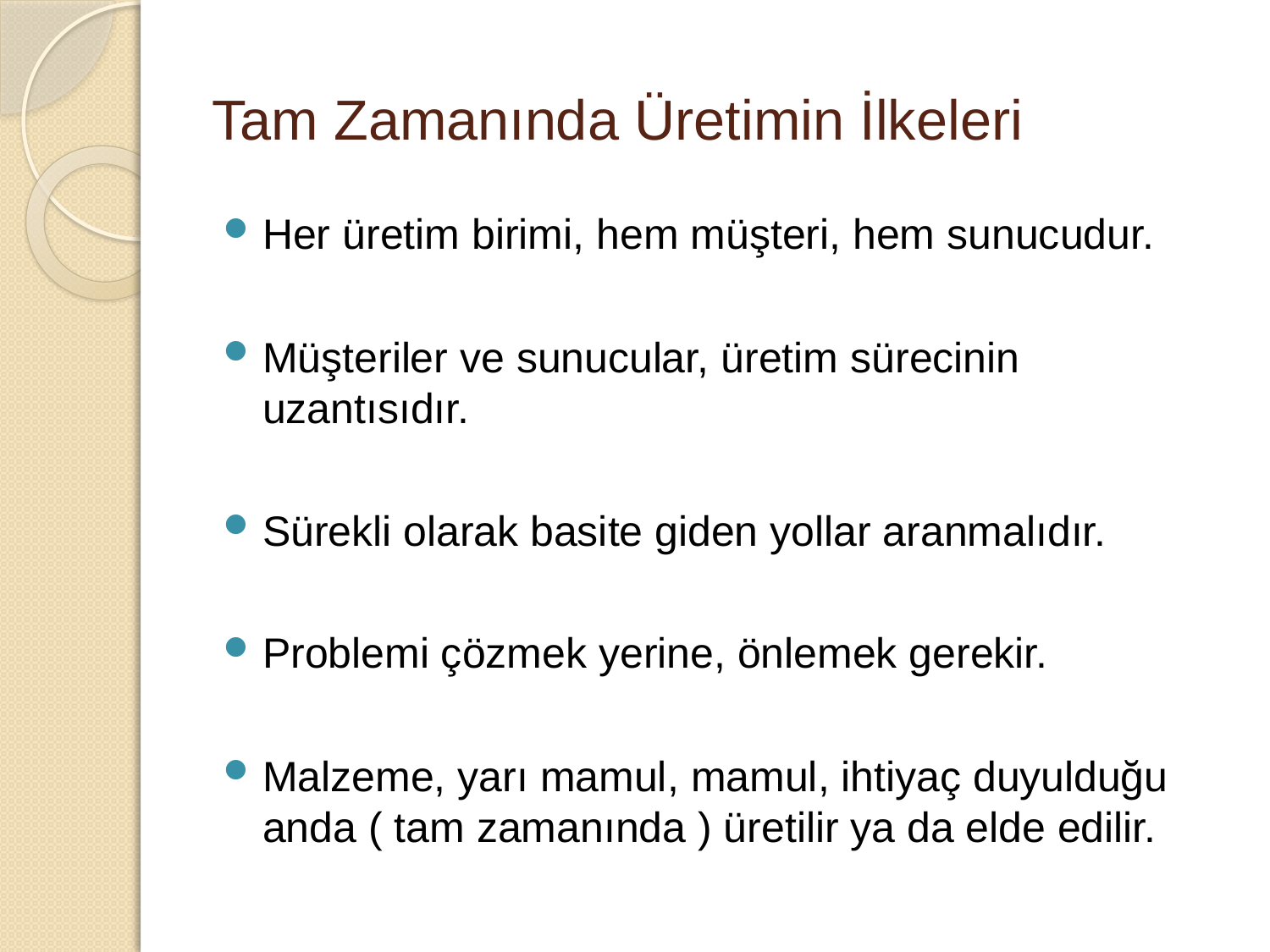

# Tam Zamanında Üretimin İlkeleri
Her üretim birimi, hem müşteri, hem sunucudur.

Müşteriler ve sunucular, üretim sürecinin uzantısıdır.

Sürekli olarak basite giden yollar aranmalıdır.

Problemi çözmek yerine, önlemek gerekir.

Malzeme, yarı mamul, mamul, ihtiyaç duyulduğu anda ( tam zamanında ) üretilir ya da elde edilir.